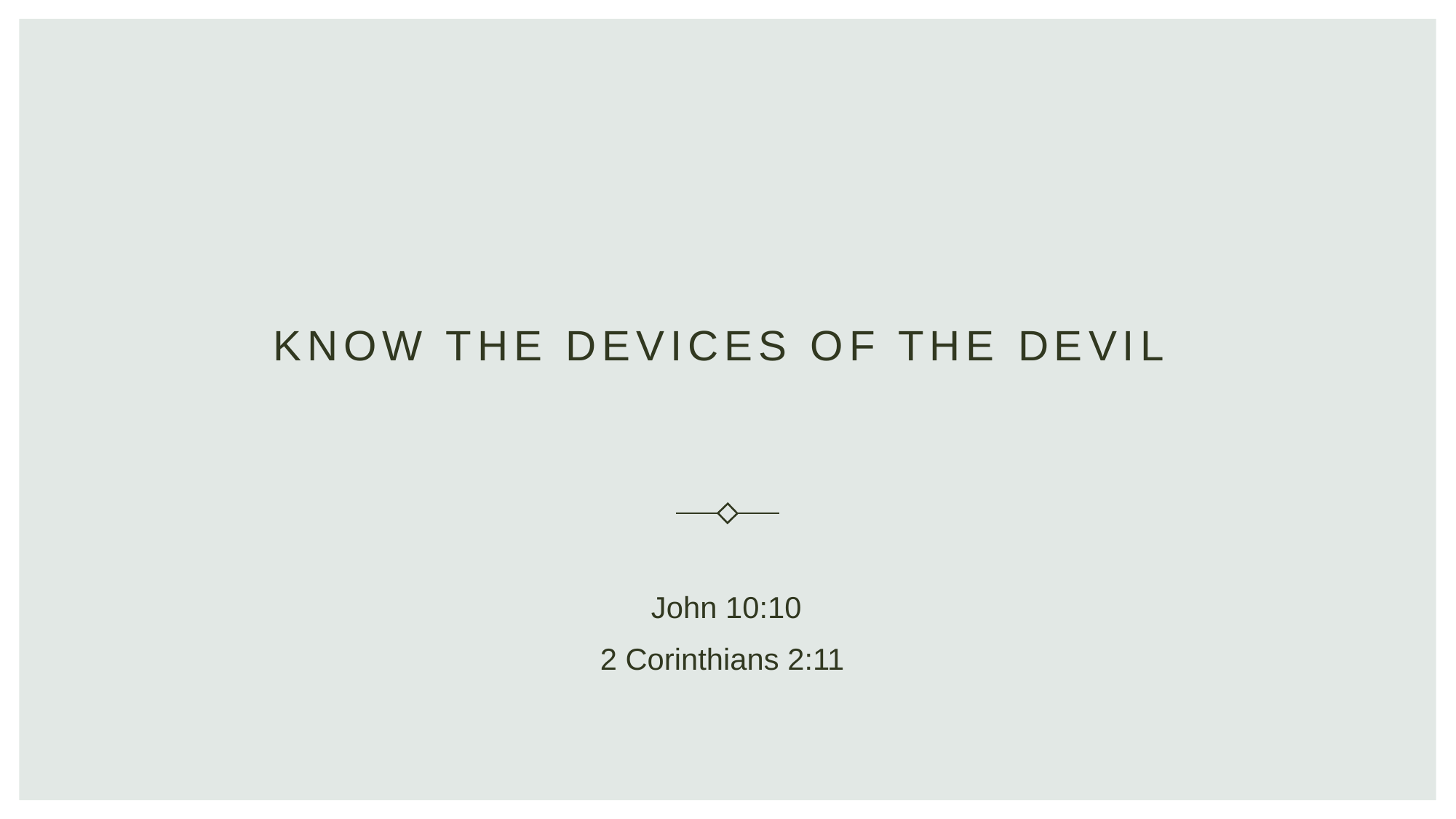

# Know the devices of the devil
John 10:10
2 Corinthians 2:11